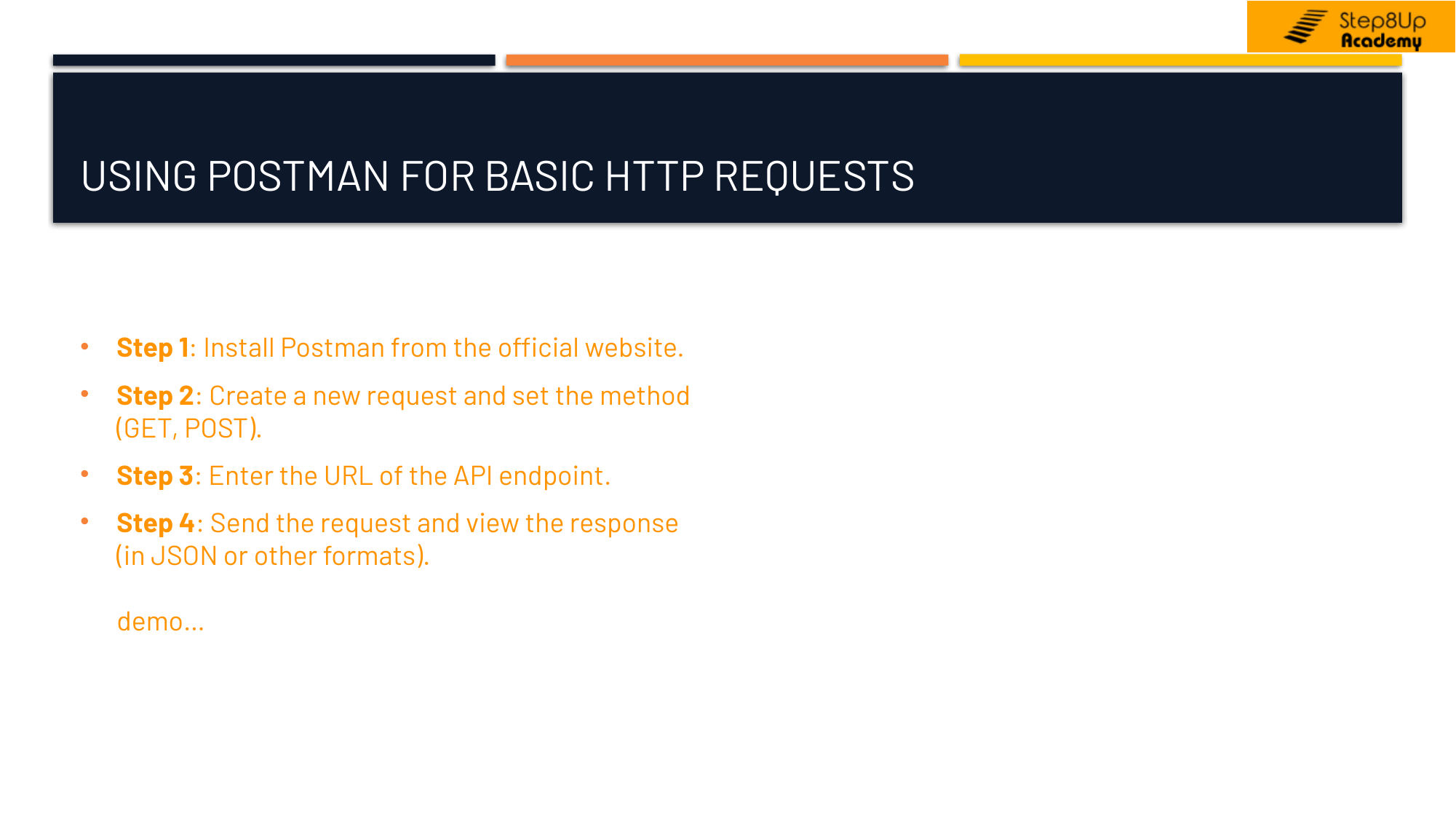

# Using Postman for Basic HTTP Requests
Step 1: Install Postman from the official website.
Step 2: Create a new request and set the method (GET, POST).
Step 3: Enter the URL of the API endpoint.
Step 4: Send the request and view the response (in JSON or other formats).
demo…